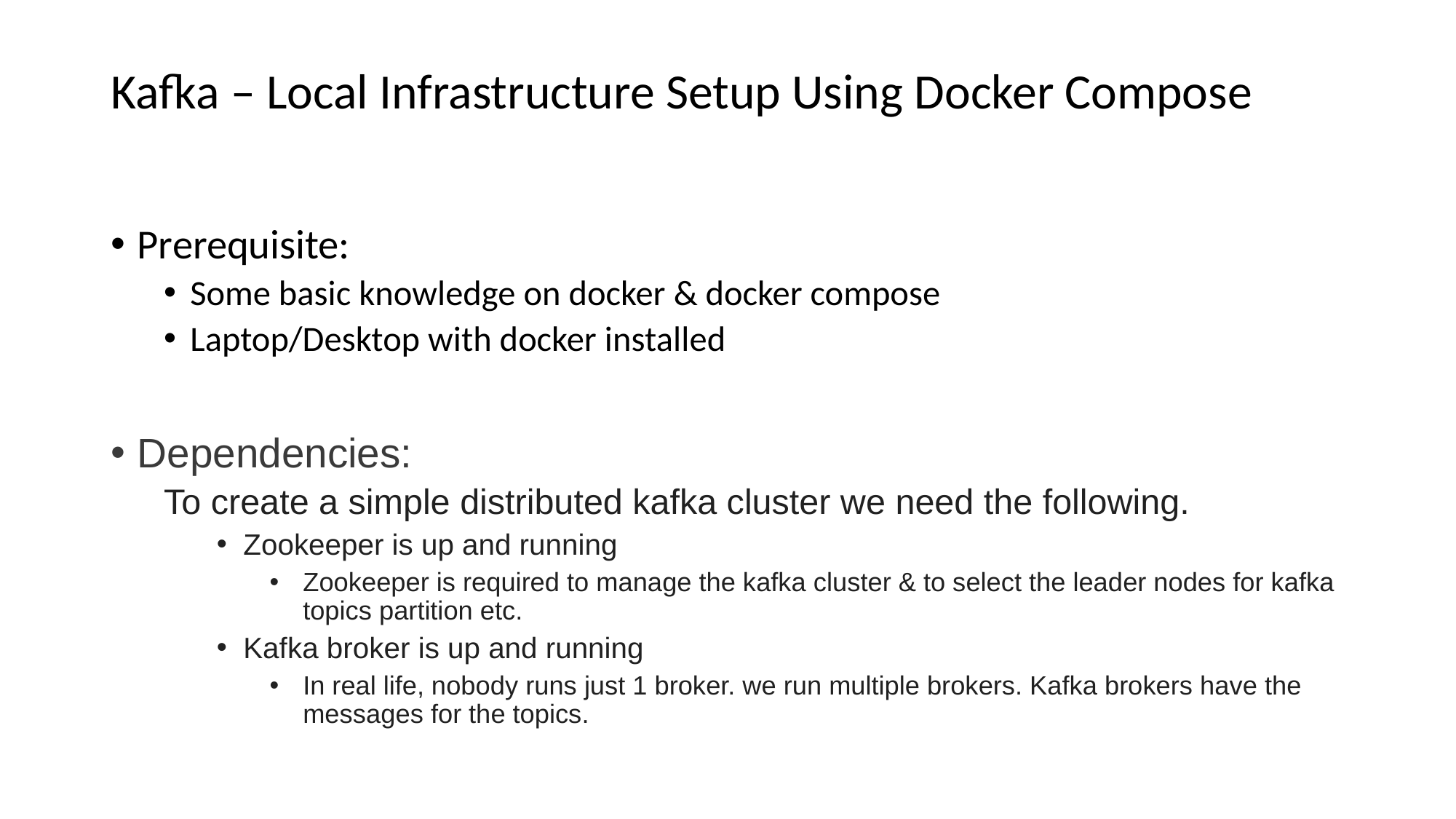

# Kafka – Local Infrastructure Setup Using Docker Compose
Prerequisite:
Some basic knowledge on docker & docker compose
Laptop/Desktop with docker installed

Dependencies:
To create a simple distributed kafka cluster we need the following.
Zookeeper is up and running
Zookeeper is required to manage the kafka cluster & to select the leader nodes for kafka topics partition etc.
Kafka broker is up and running
In real life, nobody runs just 1 broker. we run multiple brokers. Kafka brokers have the messages for the topics.